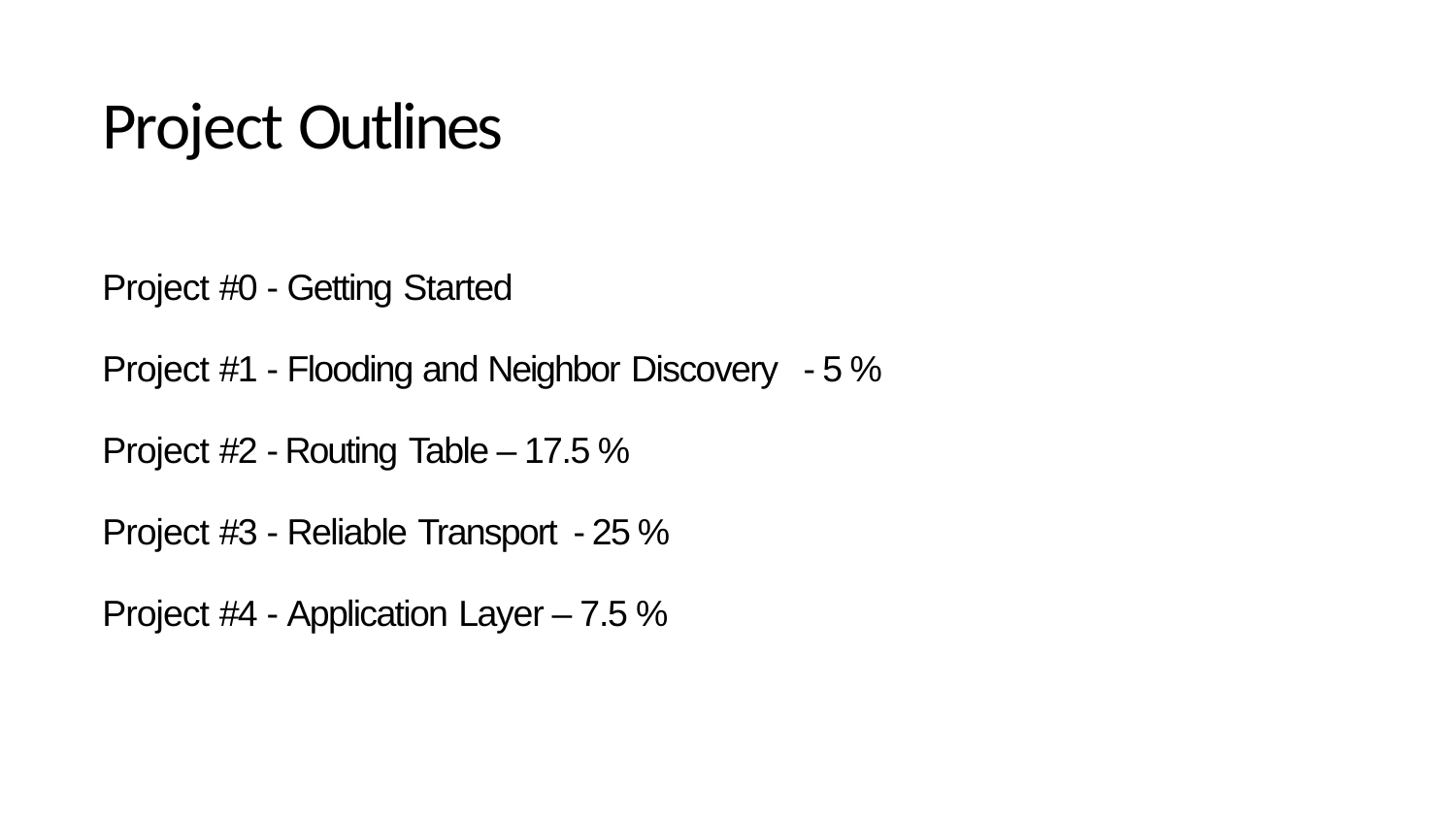

# Project Outlines
Project #0 - Getting Started
Project #1 - Flooding and Neighbor Discovery   - 5 %
Project #2 - Routing Table – 17.5 %
Project #3 - Reliable Transport  - 25 %
Project #4 - Application Layer – 7.5 %